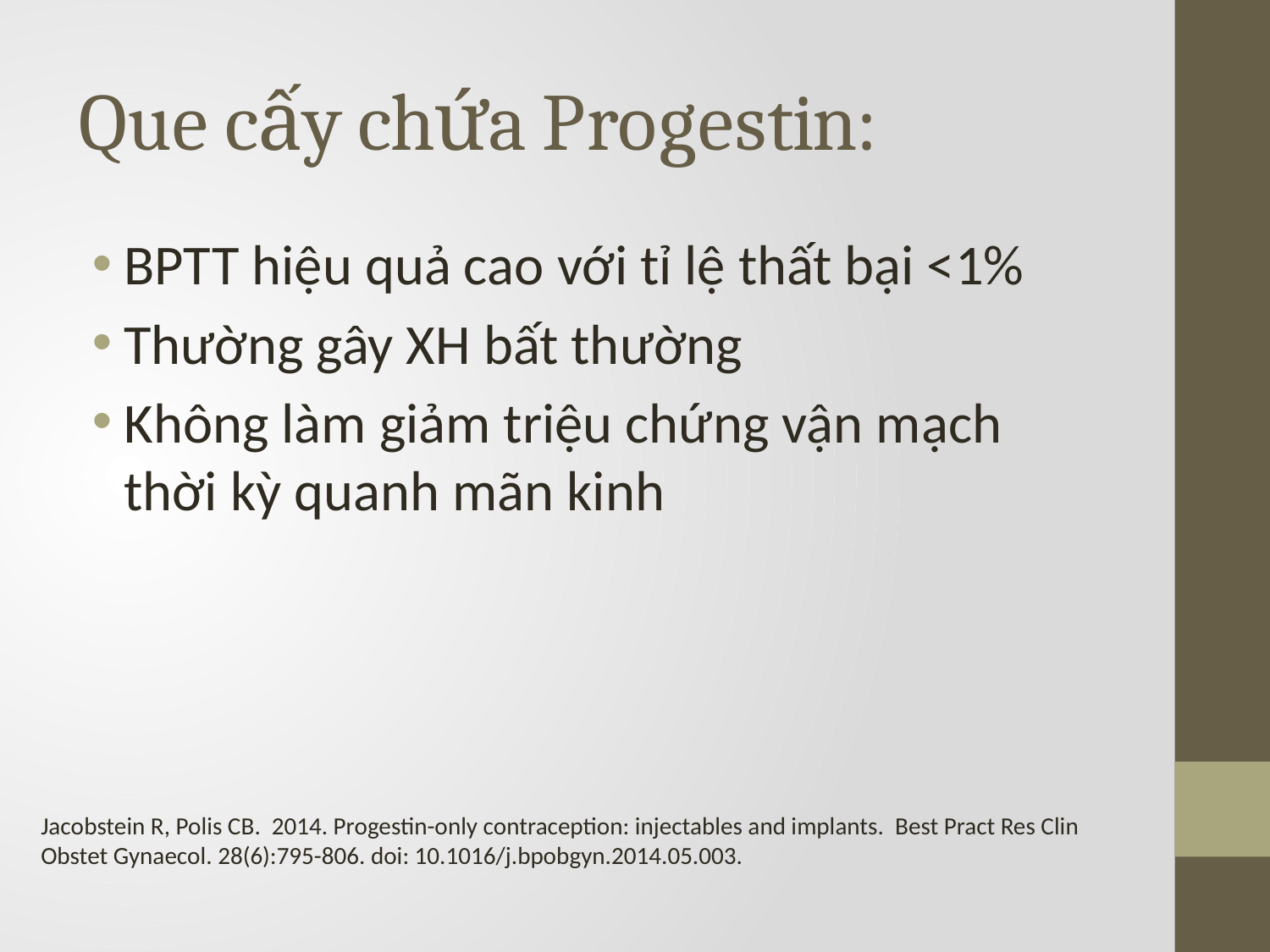

# Que cấy chứa Progestin:
BPTT hiệu quả cao với tỉ lệ thất bại <1%
Thường gây XH bất thường
Không làm giảm triệu chứng vận mạch thời kỳ quanh mãn kinh

Jacobstein R, Polis CB.  2014. Progestin-only contraception: injectables and implants.  Best Pract Res Clin Obstet Gynaecol. 28(6):795-806. doi: 10.1016/j.bpobgyn.2014.05.003.